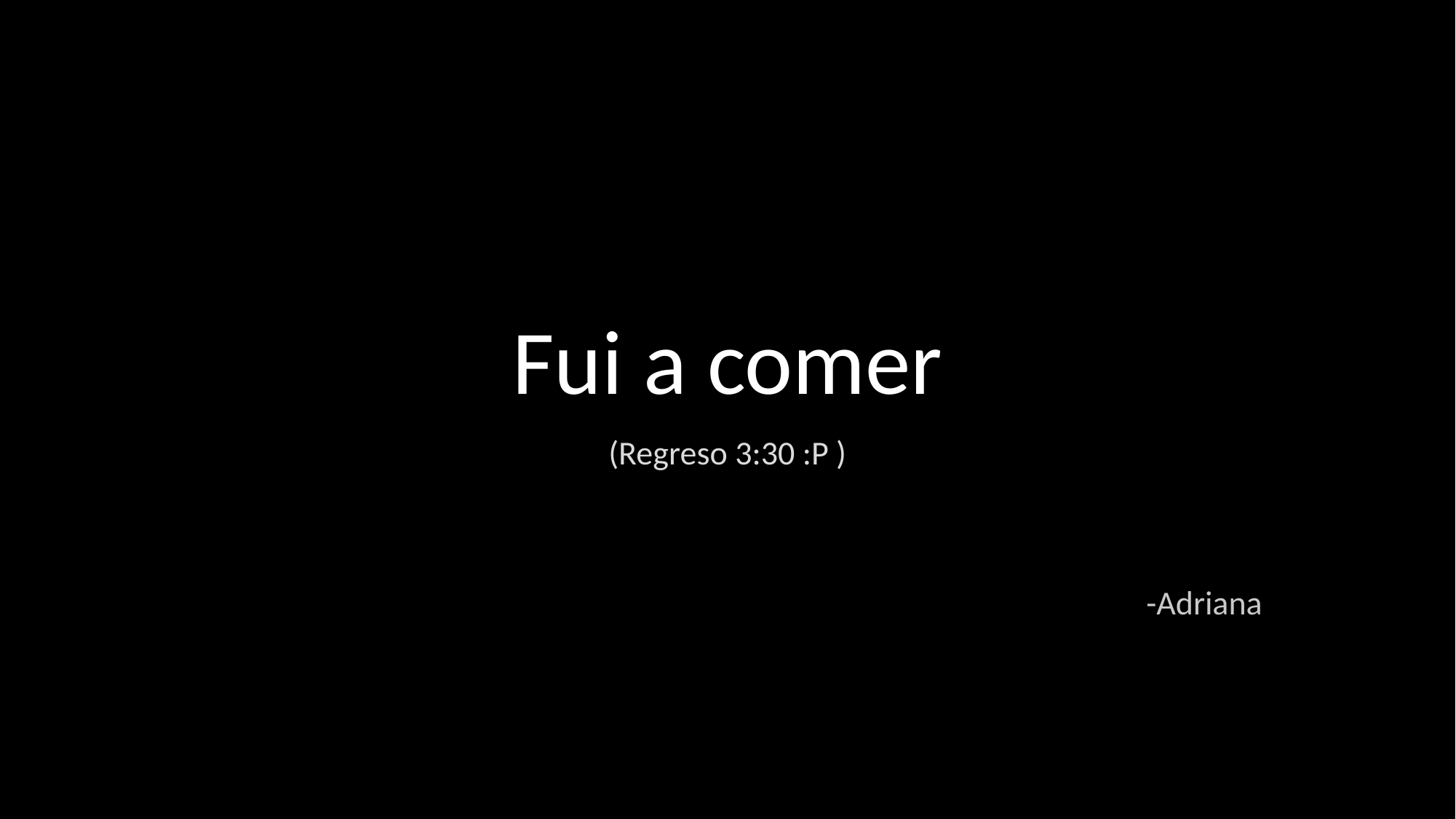

# Fui a comer
(Regreso 3:30 :P )

-Adriana